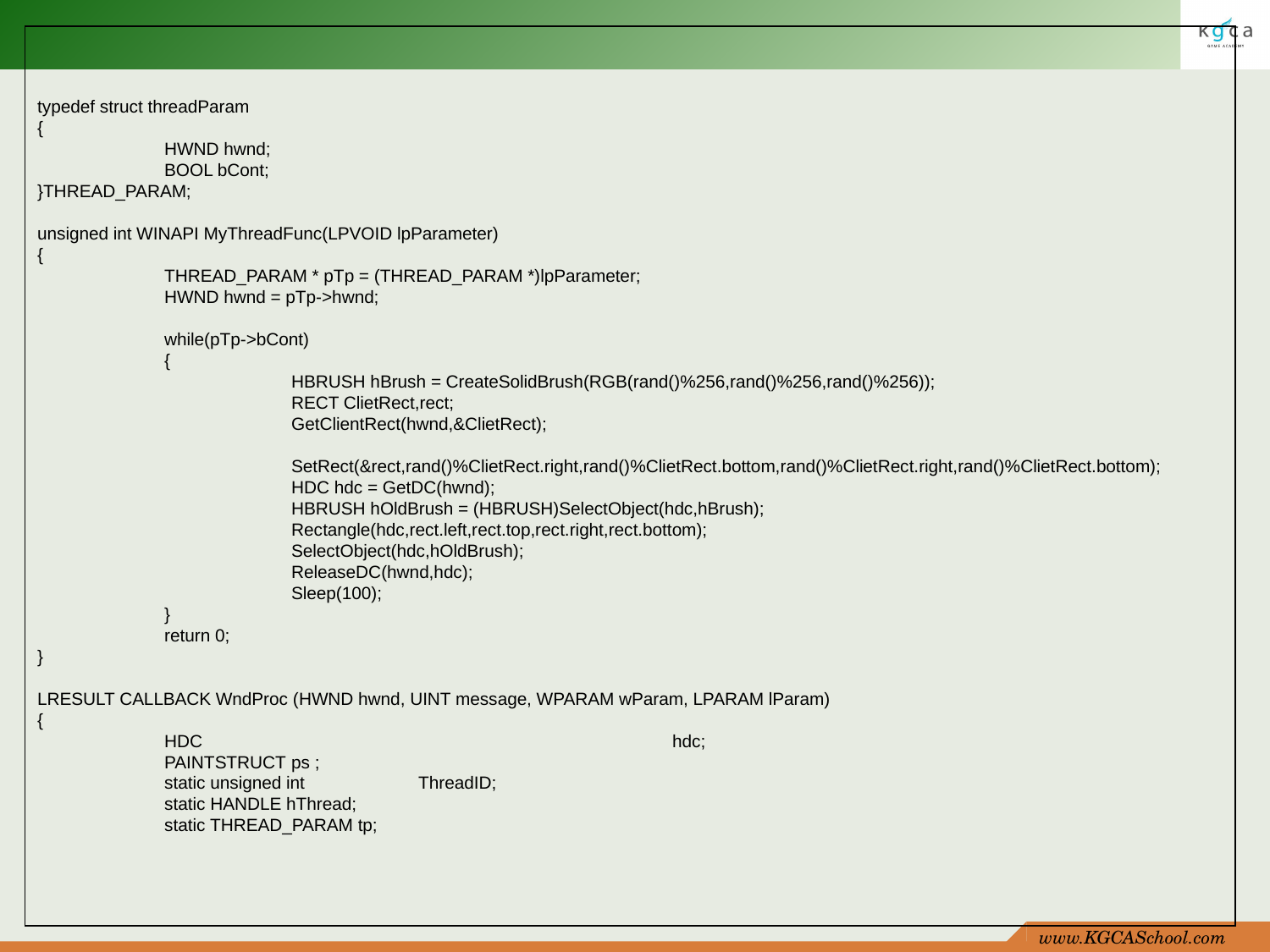

typedef struct threadParam
{
	HWND hwnd;
	BOOL bCont;
}THREAD_PARAM;

unsigned int WINAPI MyThreadFunc(LPVOID lpParameter)
{
	THREAD_PARAM * pTp = (THREAD_PARAM *)lpParameter;
	HWND hwnd = pTp->hwnd;

	while(pTp->bCont)
	{
		HBRUSH hBrush = CreateSolidBrush(RGB(rand()%256,rand()%256,rand()%256));
		RECT ClietRect,rect;
		GetClientRect(hwnd,&ClietRect);

		SetRect(&rect,rand()%ClietRect.right,rand()%ClietRect.bottom,rand()%ClietRect.right,rand()%ClietRect.bottom);
		HDC hdc = GetDC(hwnd);
		HBRUSH hOldBrush = (HBRUSH)SelectObject(hdc,hBrush);
		Rectangle(hdc,rect.left,rect.top,rect.right,rect.bottom);
		SelectObject(hdc,hOldBrush);
		ReleaseDC(hwnd,hdc);
		Sleep(100);
	}
	return 0;
}

LRESULT CALLBACK WndProc (HWND hwnd, UINT message, WPARAM wParam, LPARAM lParam)
{
	HDC				hdc;
	PAINTSTRUCT 	ps ;
	static unsigned int	ThreadID;
	static HANDLE hThread;
	static THREAD_PARAM tp;